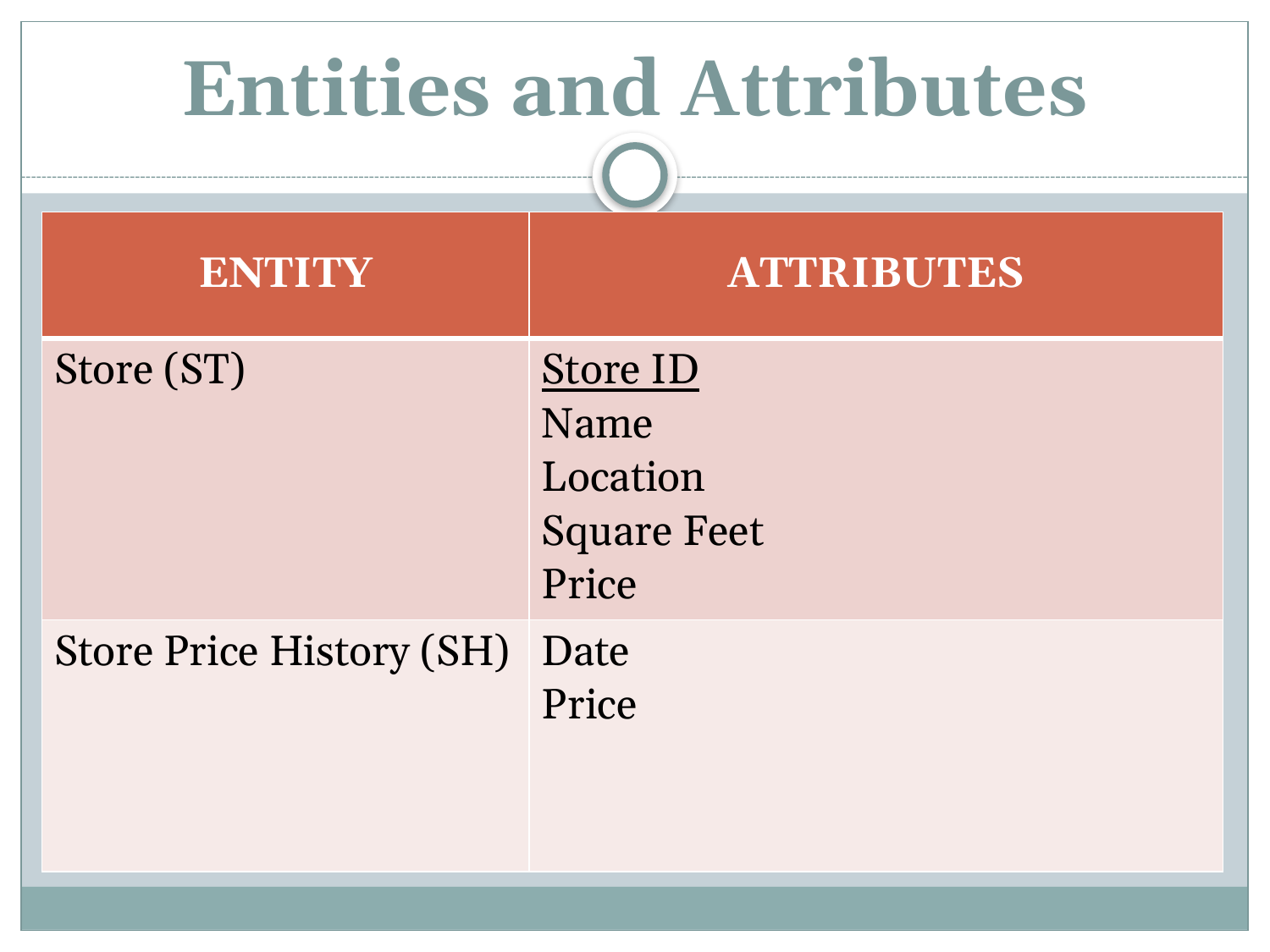

# Entities and Attributes
| ENTITY | ATTRIBUTES |
| --- | --- |
| Store (ST) | Store ID Name Location Square Feet Price |
| Store Price History (SH) | Date Price |